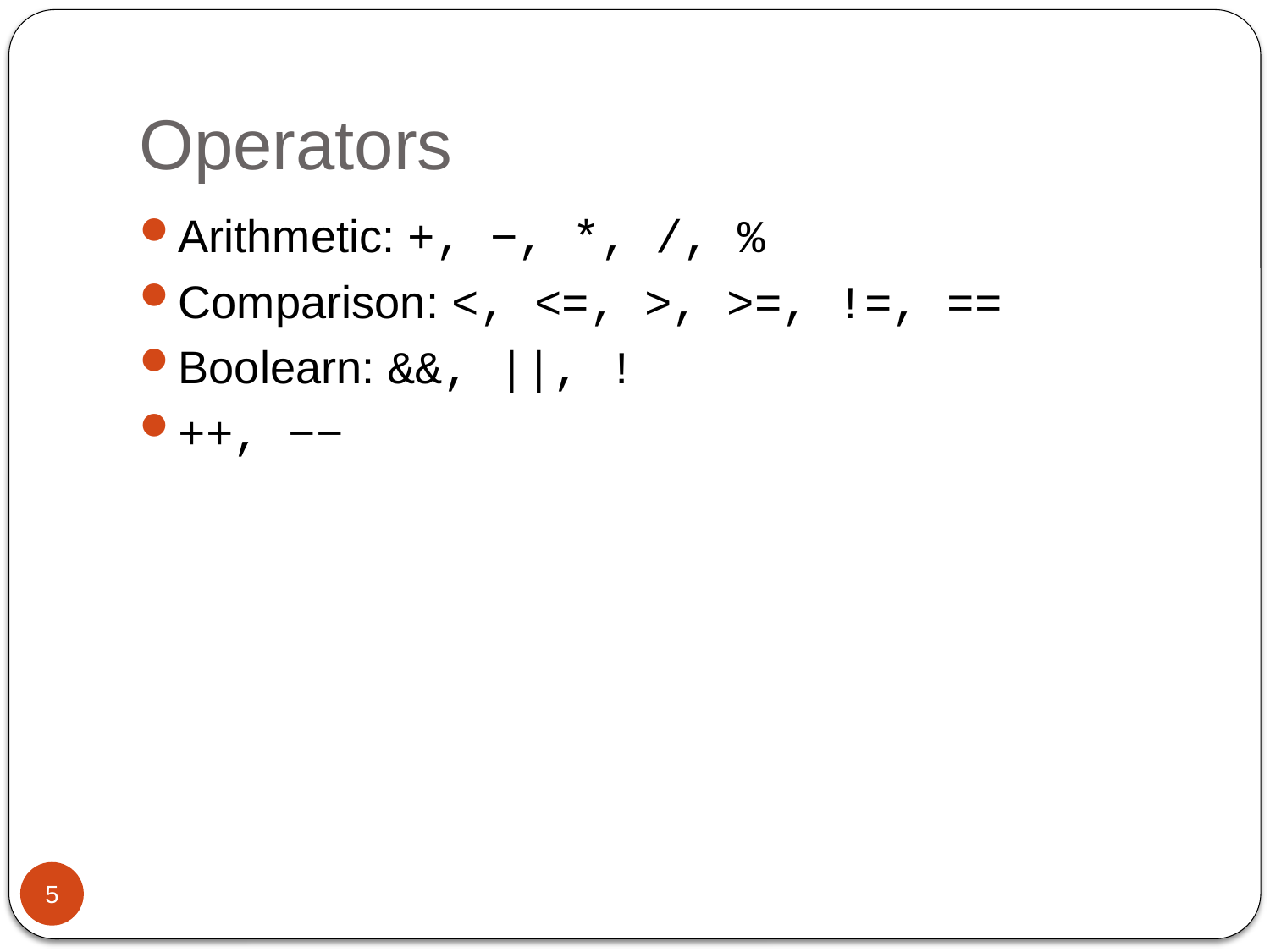

# Operators
Arithmetic: +, −, *, /, %
Comparison: <, <=, >, >=, !=, ==
Boolearn: &&, ||, !
++, −−
5